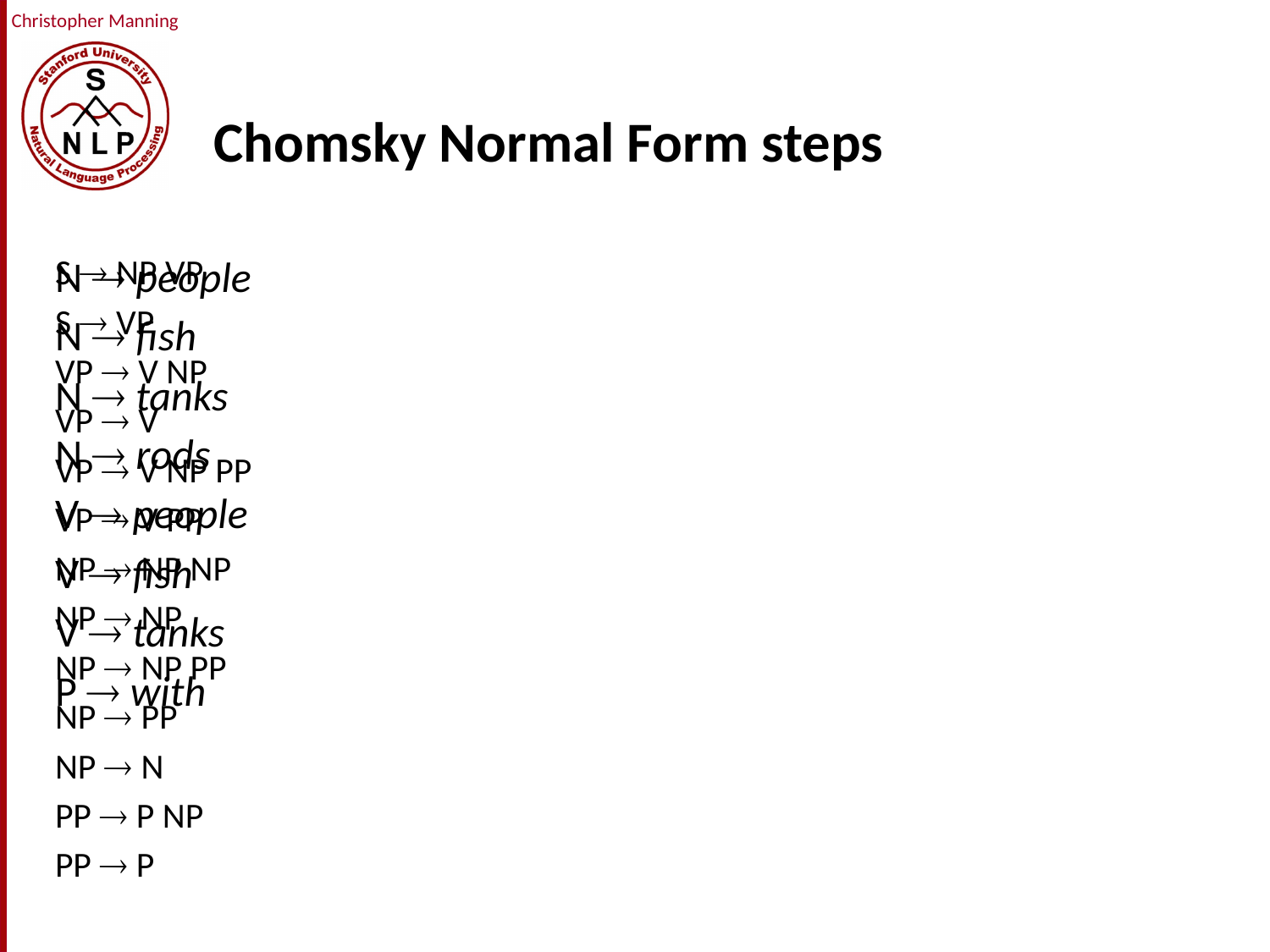

# Chomsky Normal Form steps
S → NP VP
S → VP
VP → V NP
VP → V
VP → V NP PP
VP → V PP
NP → NP NP
NP → NP
NP → NP PP
NP → PP
NP → N
PP → P NP
PP → P
N → people
N → fish
N → tanks
N → rods
V → people
V → fish
V → tanks
P → with